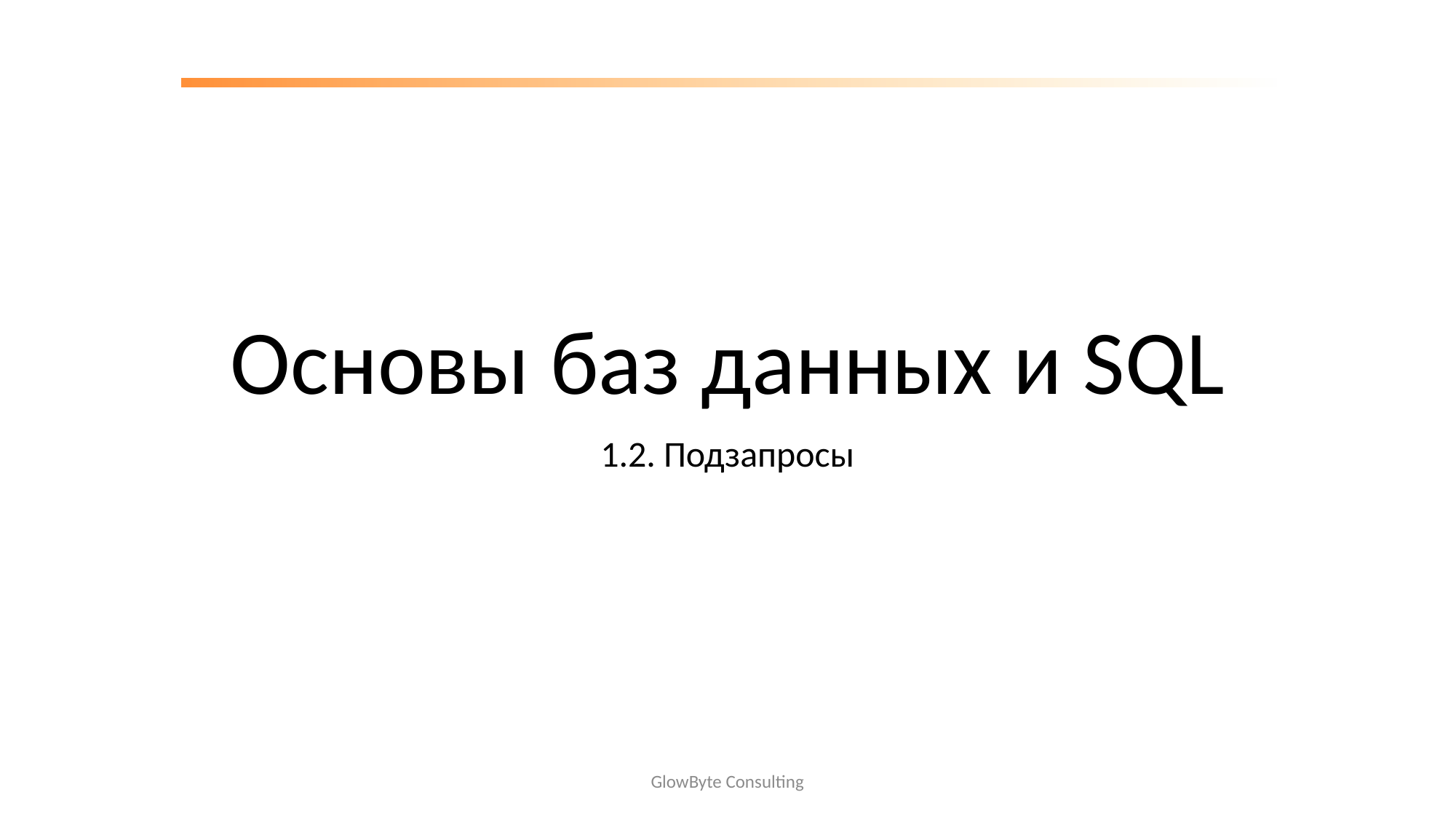

Основы баз данных и SQL
1.2. Подзапросы
GlowByte Consulting